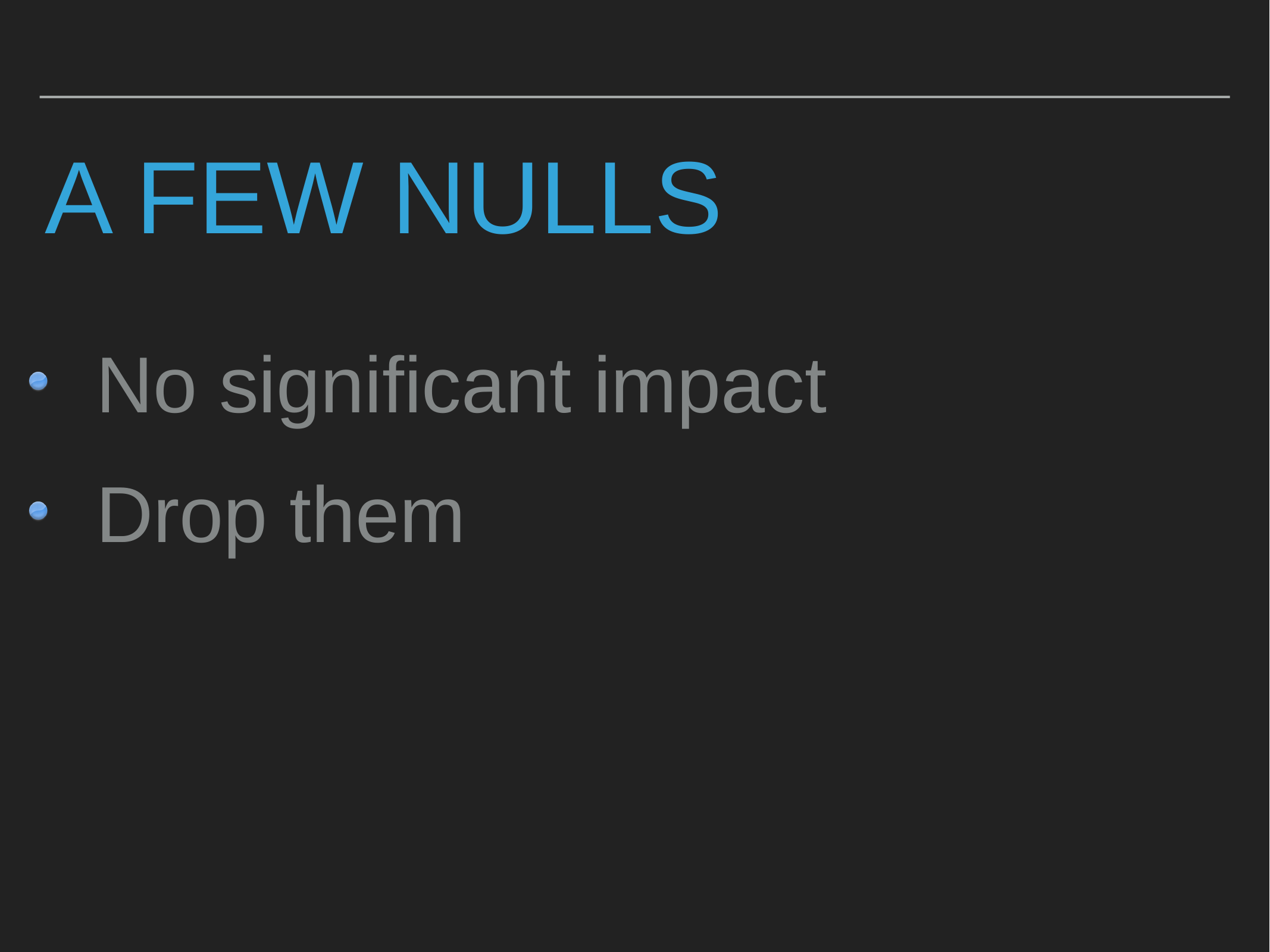

# A Few Nulls
No significant impact
Drop them